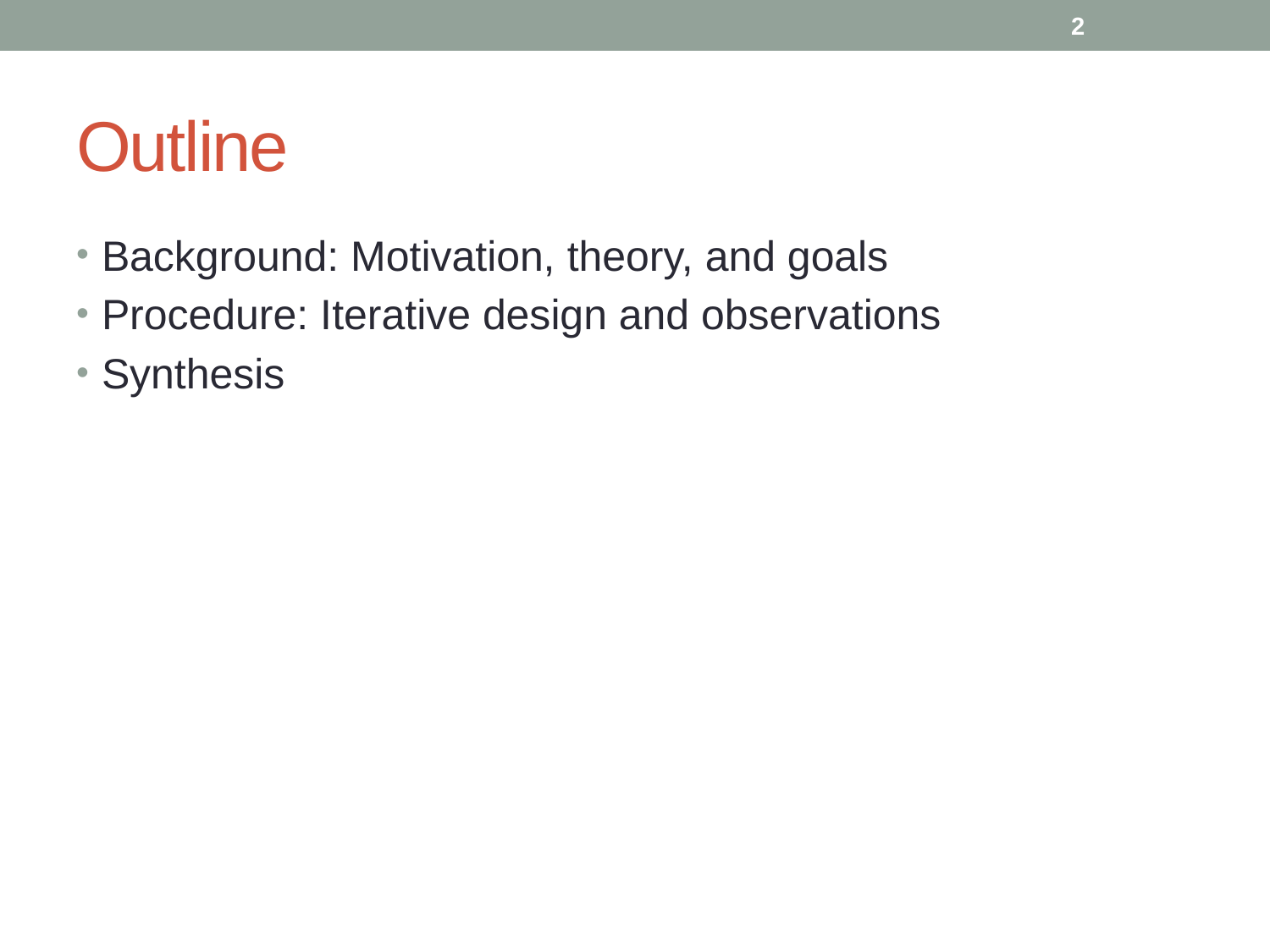

2
# Outline
Background: Motivation, theory, and goals
Procedure: Iterative design and observations
Synthesis